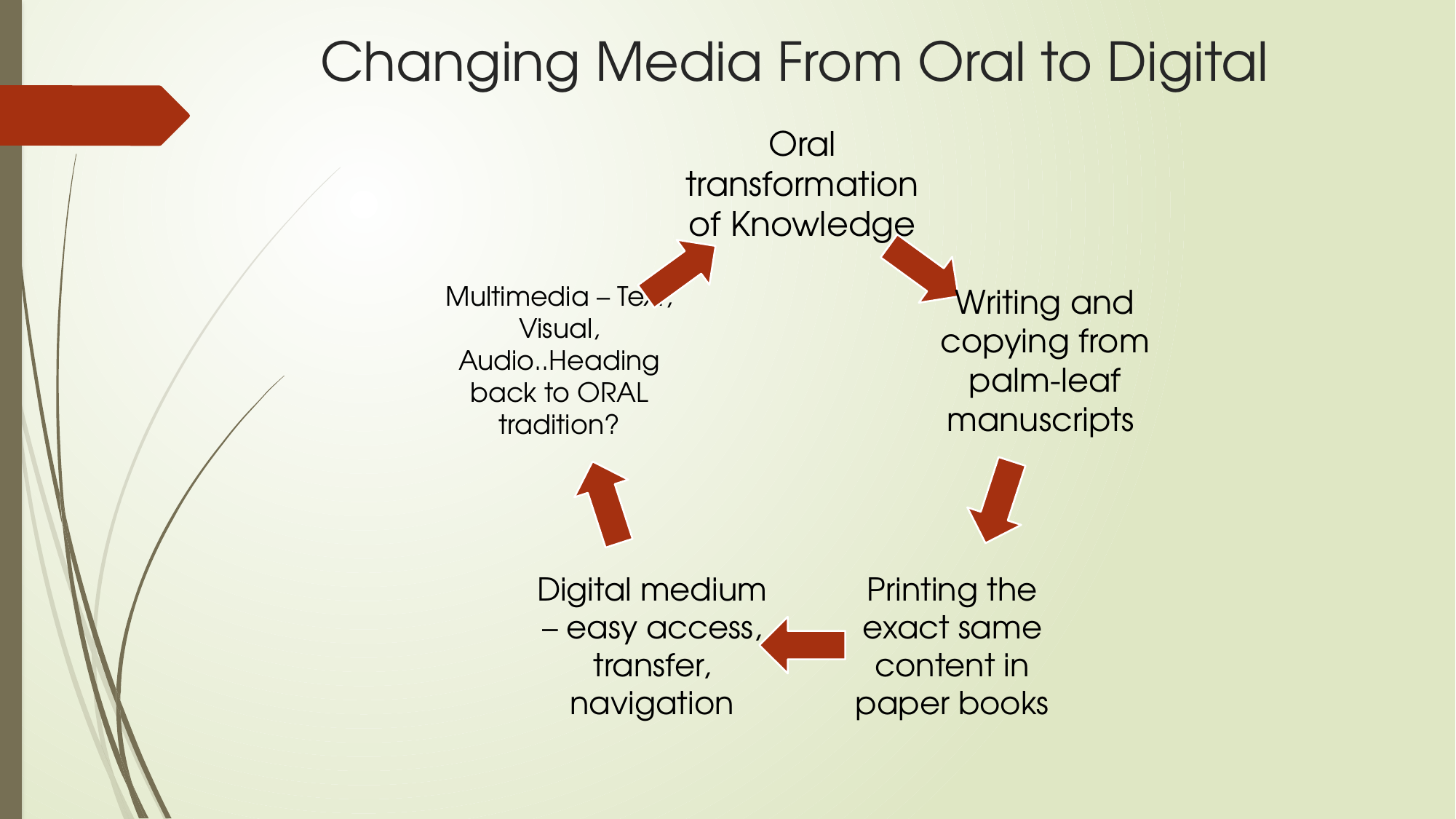

# Changing Media From Oral to Digital
Oral transformation of Knowledge
Writing and copying from palm-leaf manuscripts
Printing the exact same content in paper books
Digital medium – easy access, transfer, navigation
Multimedia – Text, Visual, Audio..Heading back to ORAL tradition?